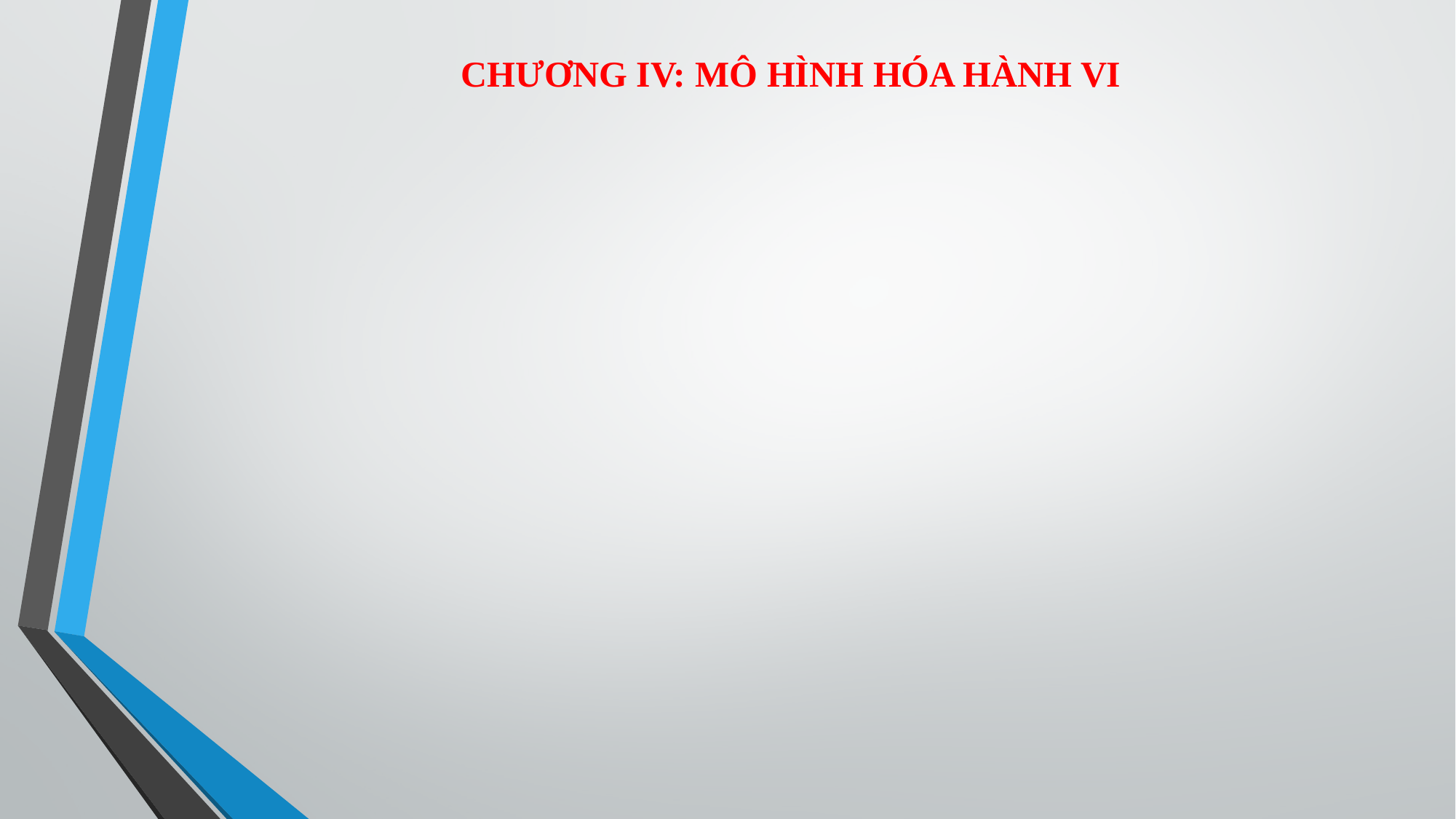

CHƯƠNG IV: MÔ HÌNH HÓA HÀNH VI